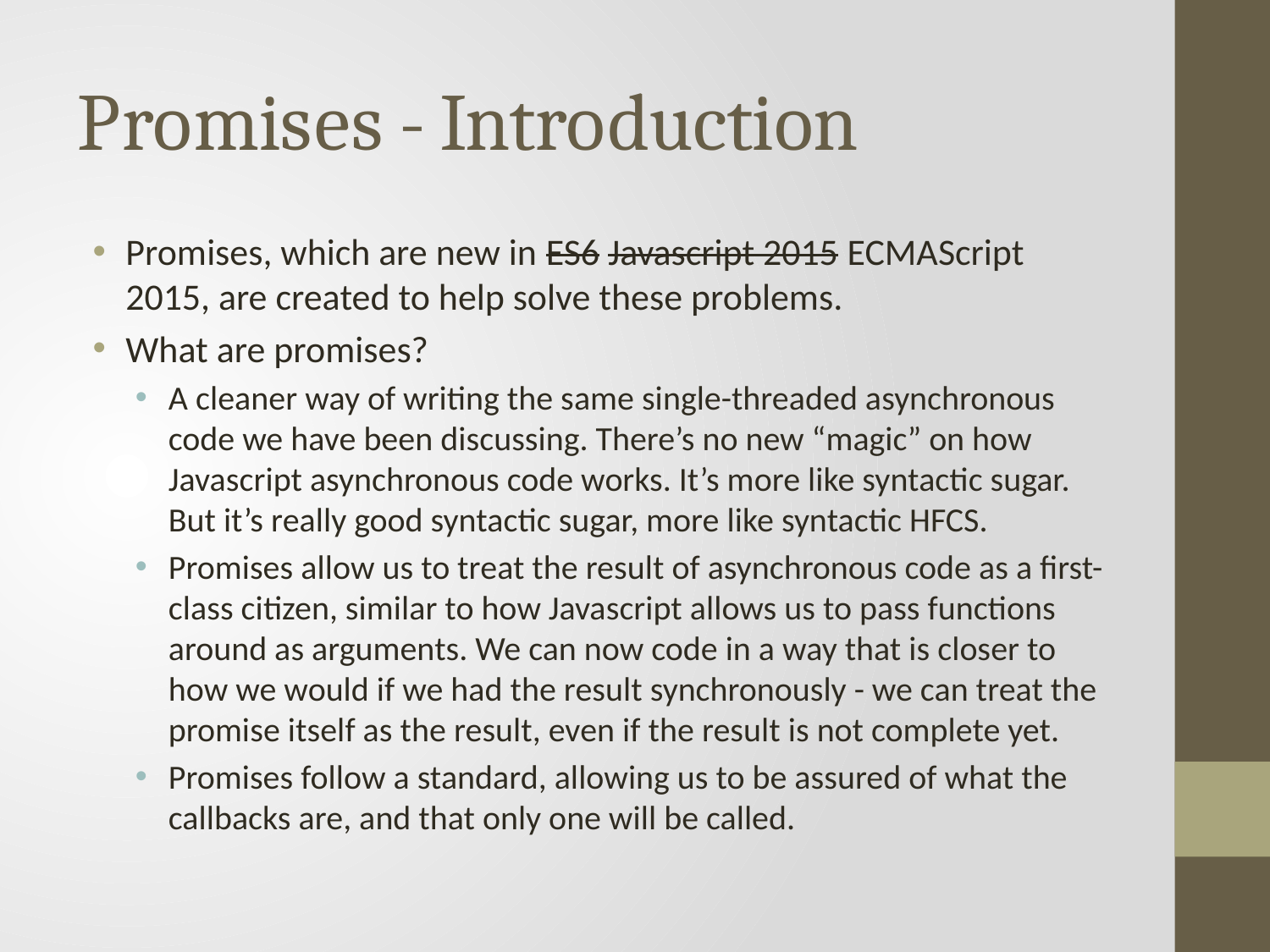

# Promises - Introduction
Promises, which are new in ES6 Javascript 2015 ECMAScript 2015, are created to help solve these problems.
What are promises?
A cleaner way of writing the same single-threaded asynchronous code we have been discussing. There’s no new “magic” on how Javascript asynchronous code works. It’s more like syntactic sugar. But it’s really good syntactic sugar, more like syntactic HFCS.
Promises allow us to treat the result of asynchronous code as a first-class citizen, similar to how Javascript allows us to pass functions around as arguments. We can now code in a way that is closer to how we would if we had the result synchronously - we can treat the promise itself as the result, even if the result is not complete yet.
Promises follow a standard, allowing us to be assured of what the callbacks are, and that only one will be called.